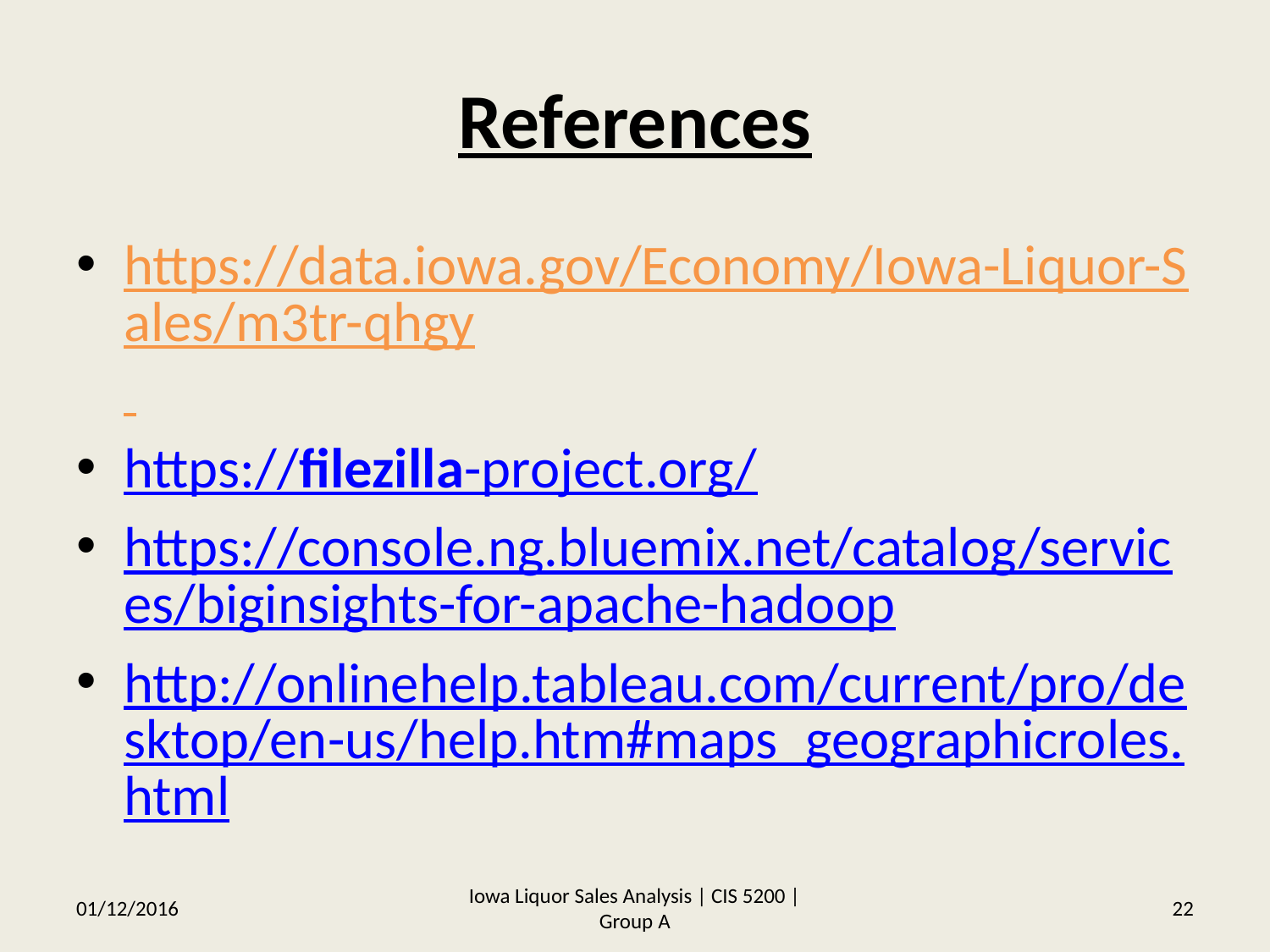

# References
https://data.iowa.gov/Economy/Iowa-Liquor-Sales/m3tr-qhgy
https://filezilla-project.org/
https://console.ng.bluemix.net/catalog/services/biginsights-for-apache-hadoop
http://onlinehelp.tableau.com/current/pro/desktop/en-us/help.htm#maps_geographicroles.html

01/12/2016
Iowa Liquor Sales Analysis | CIS 5200 | Group A
22